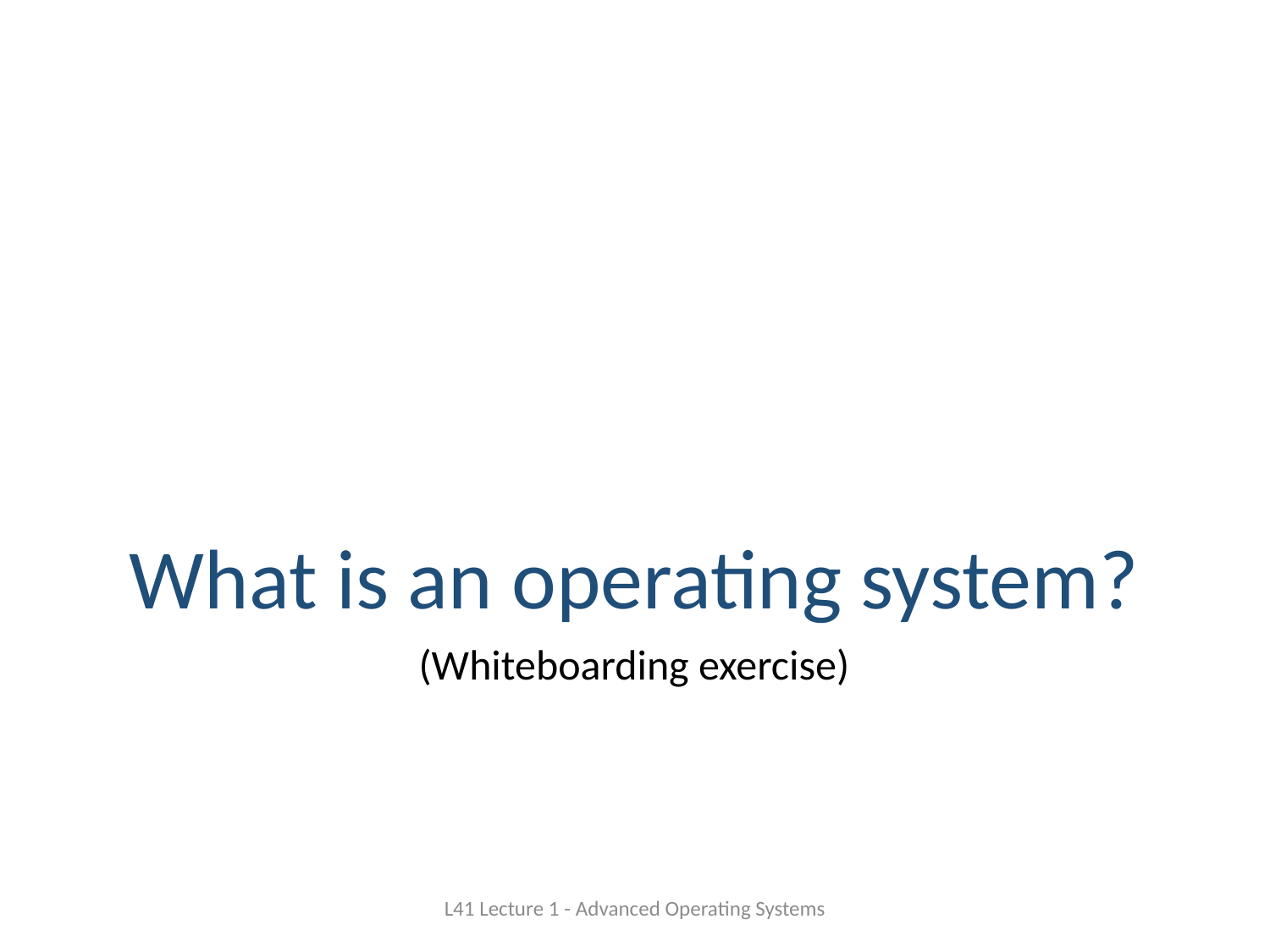

# What is an operating system?
(Whiteboarding exercise)
L41 Lecture 1 - Advanced Operating Systems